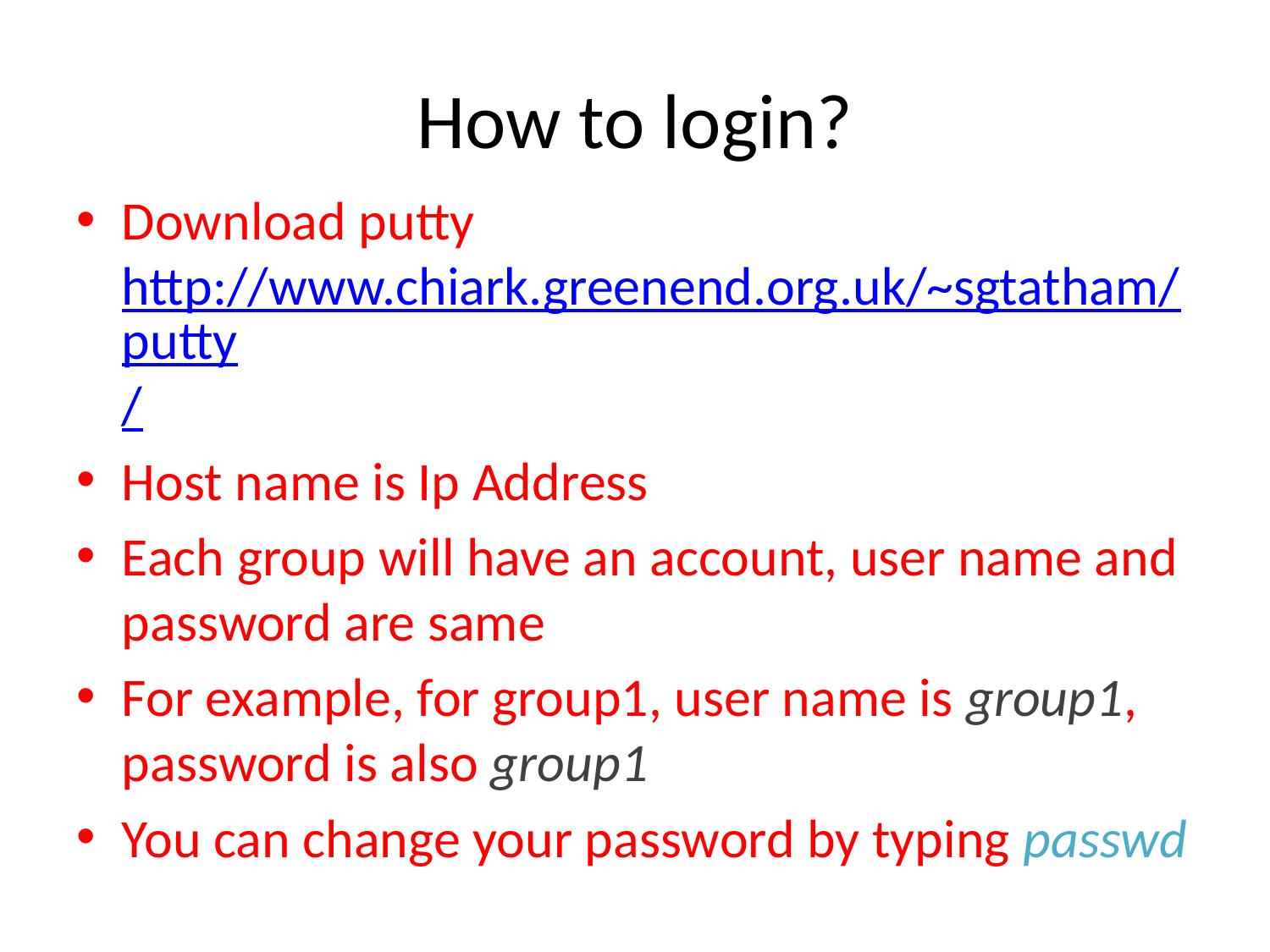

# How to login?
Download putty http://www.chiark.greenend.org.uk/~sgtatham/putty/
Host name is Ip Address
Each group will have an account, user name and password are same
For example, for group1, user name is group1, password is also group1
You can change your password by typing passwd